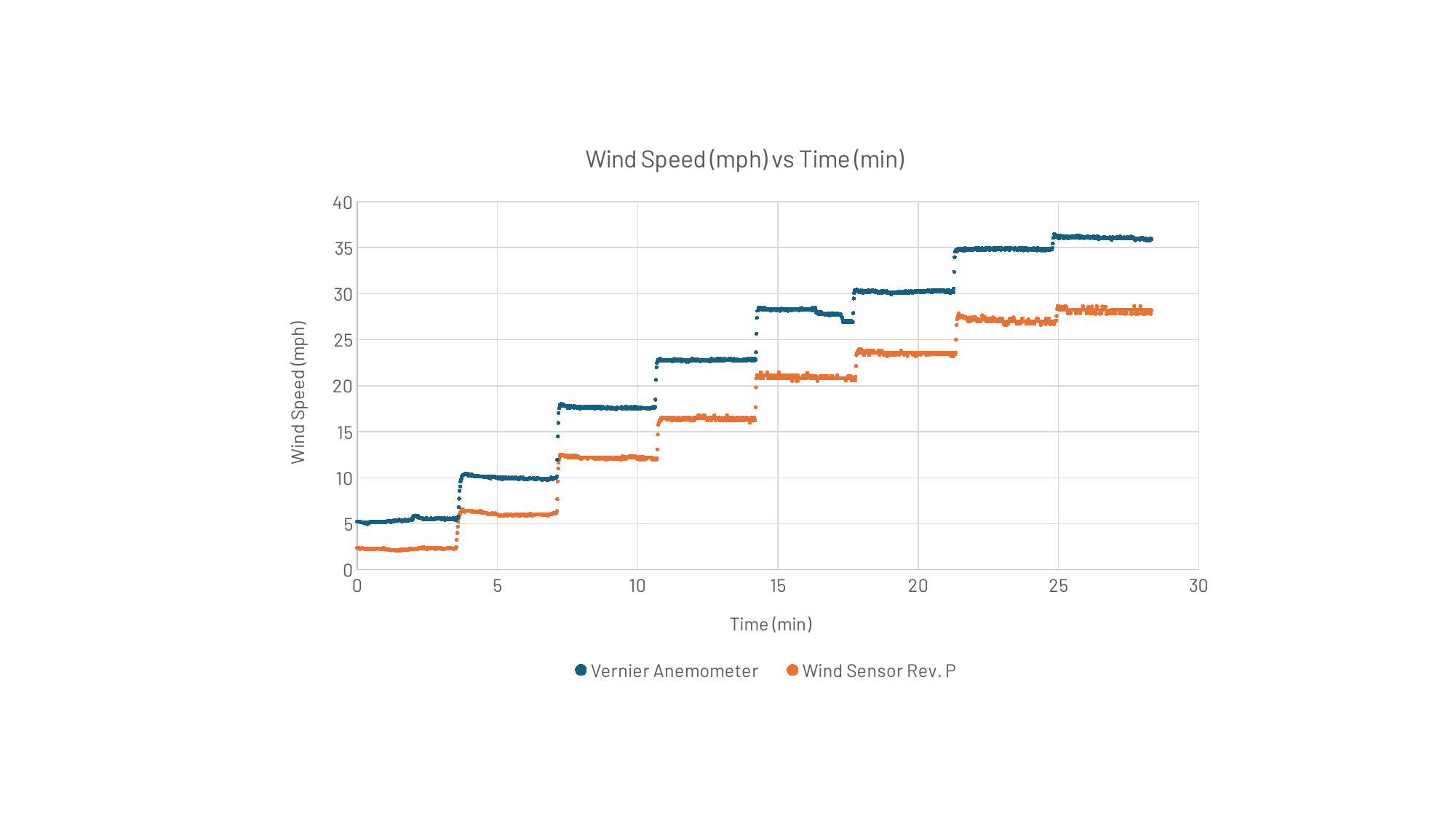

### Chart: Wind Speed (mph) vs Time (min)

| Category |  |  |
|---|---|---|